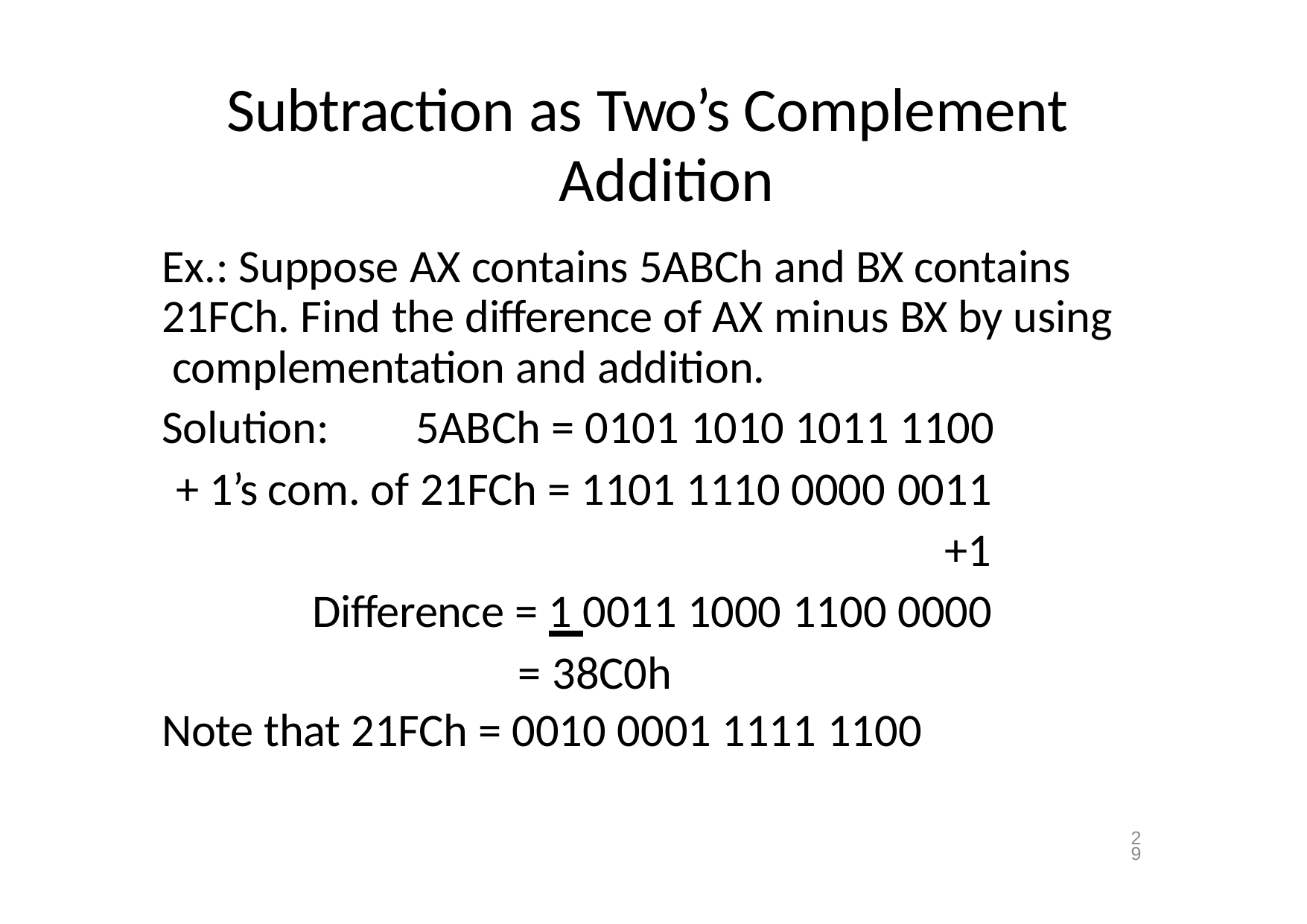

# Subtraction as Two’s Complement  Addition
Ex.: Suppose AX contains 5ABCh and BX contains  21FCh. Find the difference of AX minus BX by using  complementation and addition.
Solution:	5ABCh = 0101 1010 1011 1100
+ 1’s com. of 21FCh = 1101 1110 0000 0011
+1
Difference = 1 0011 1000 1100 0000
= 38C0h
Note that 21FCh = 0010 0001 1111 1100

29